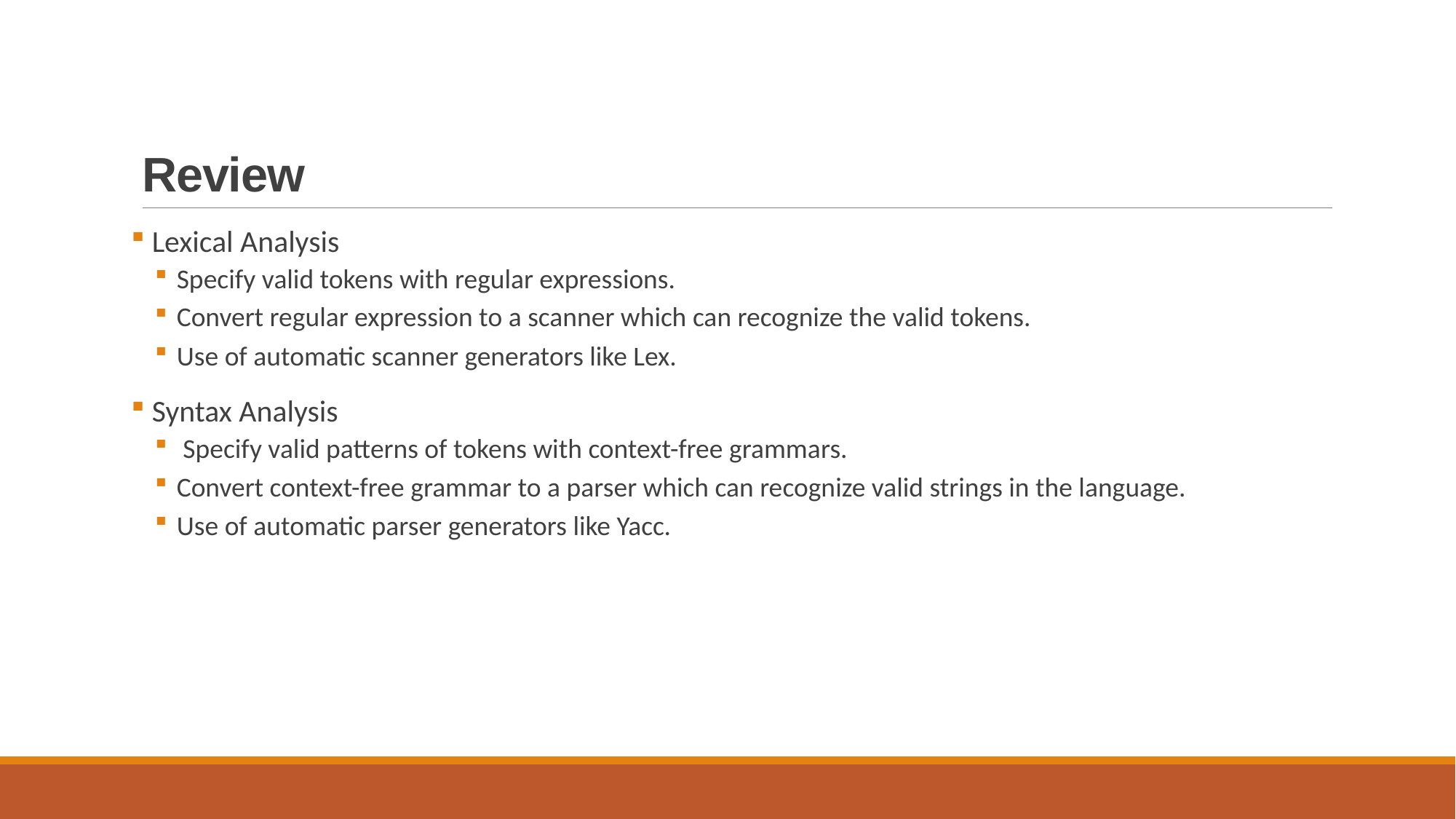

# Review
 Lexical Analysis
Specify valid tokens with regular expressions.
Convert regular expression to a scanner which can recognize the valid tokens.
Use of automatic scanner generators like Lex.
 Syntax Analysis
 Specify valid patterns of tokens with context-free grammars.
Convert context-free grammar to a parser which can recognize valid strings in the language.
Use of automatic parser generators like Yacc.